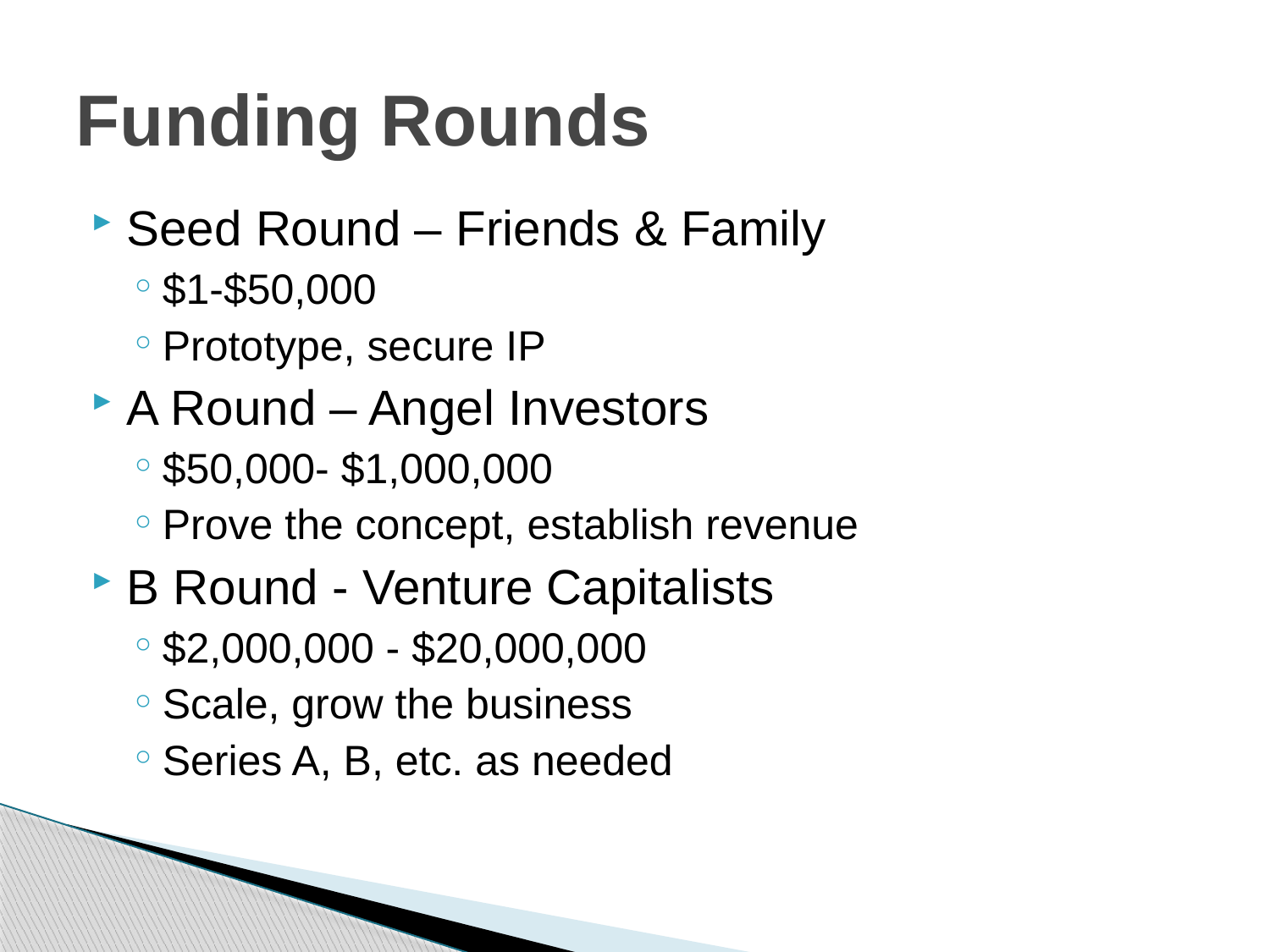

# Funding Rounds
Seed Round – Friends & Family
$1-$50,000
Prototype, secure IP
A Round – Angel Investors
$50,000- $1,000,000
Prove the concept, establish revenue
B Round - Venture Capitalists
$2,000,000 - $20,000,000
Scale, grow the business
Series A, B, etc. as needed